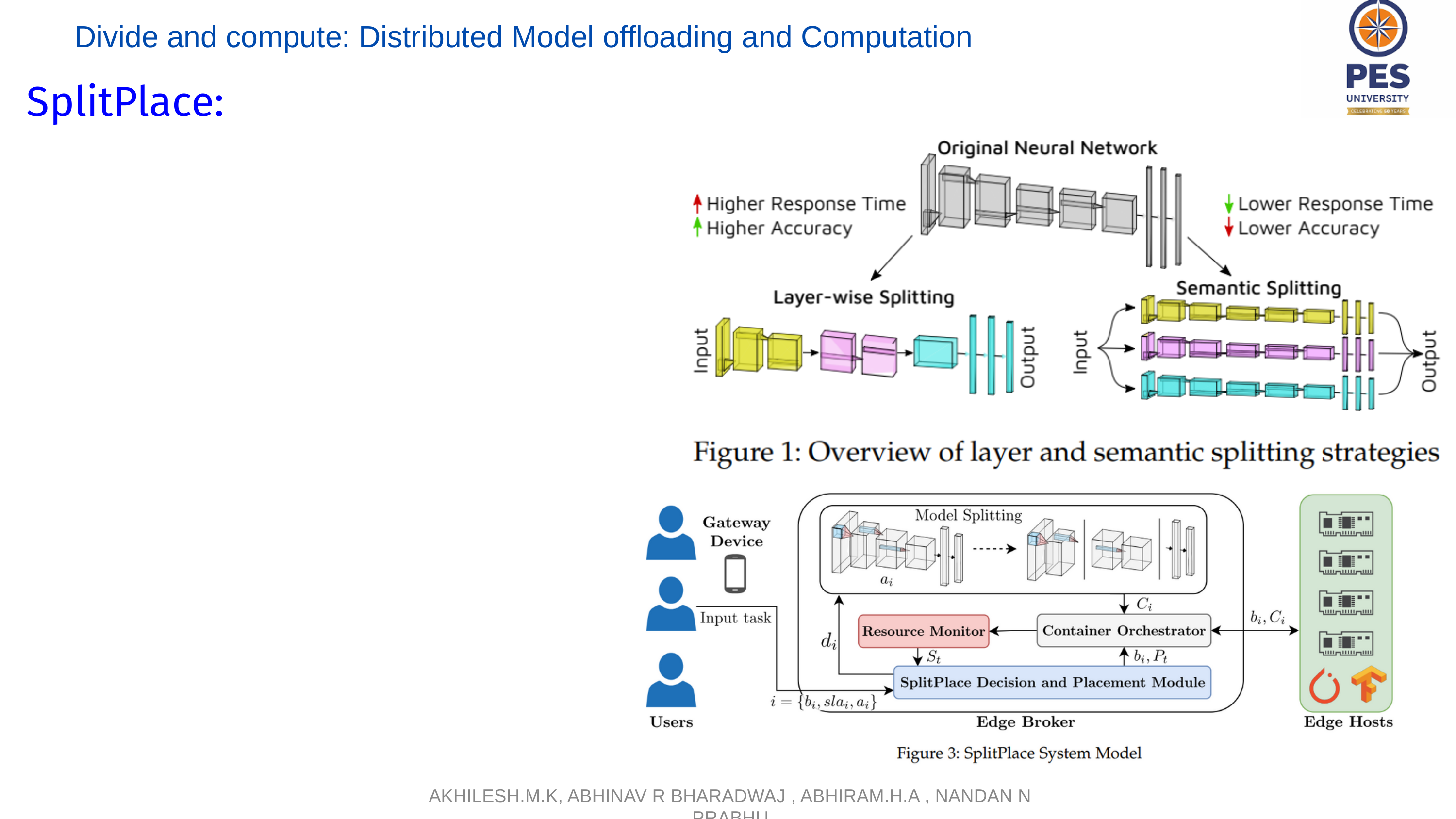

Divide and compute: Distributed Model offloading and Computation
SplitPlace:

AKHILESH.M.K, ABHINAV R BHARADWAJ , ABHIRAM.H.A , NANDAN N PRABHU